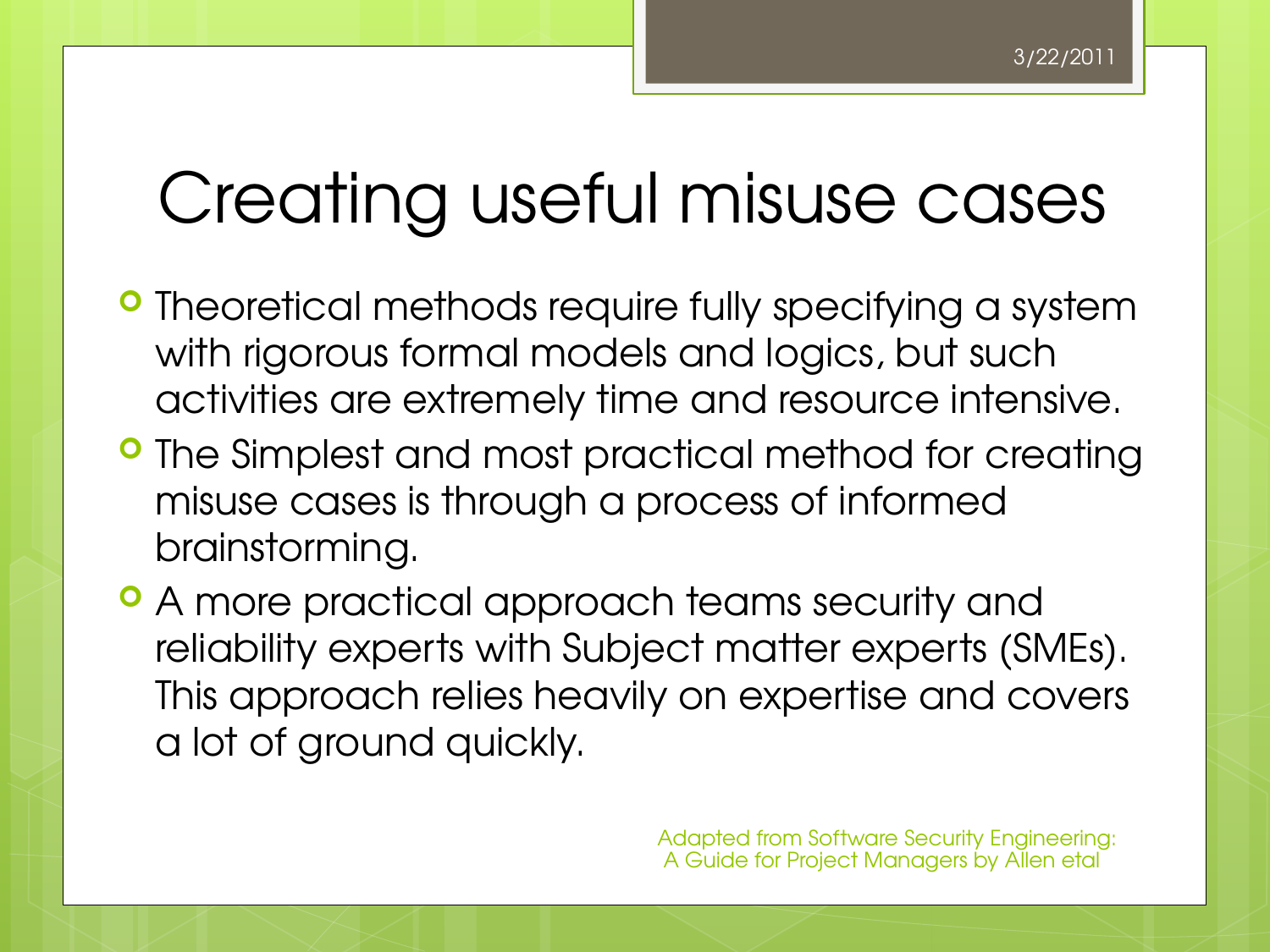

3/22/2011
# Creating useful misuse cases
Theoretical methods require fully specifying a system with rigorous formal models and logics, but such activities are extremely time and resource intensive.
The Simplest and most practical method for creating misuse cases is through a process of informed brainstorming.
A more practical approach teams security and reliability experts with Subject matter experts (SMEs). This approach relies heavily on expertise and covers a lot of ground quickly.
Adapted from Software Security Engineering: A Guide for Project Managers by Allen etal